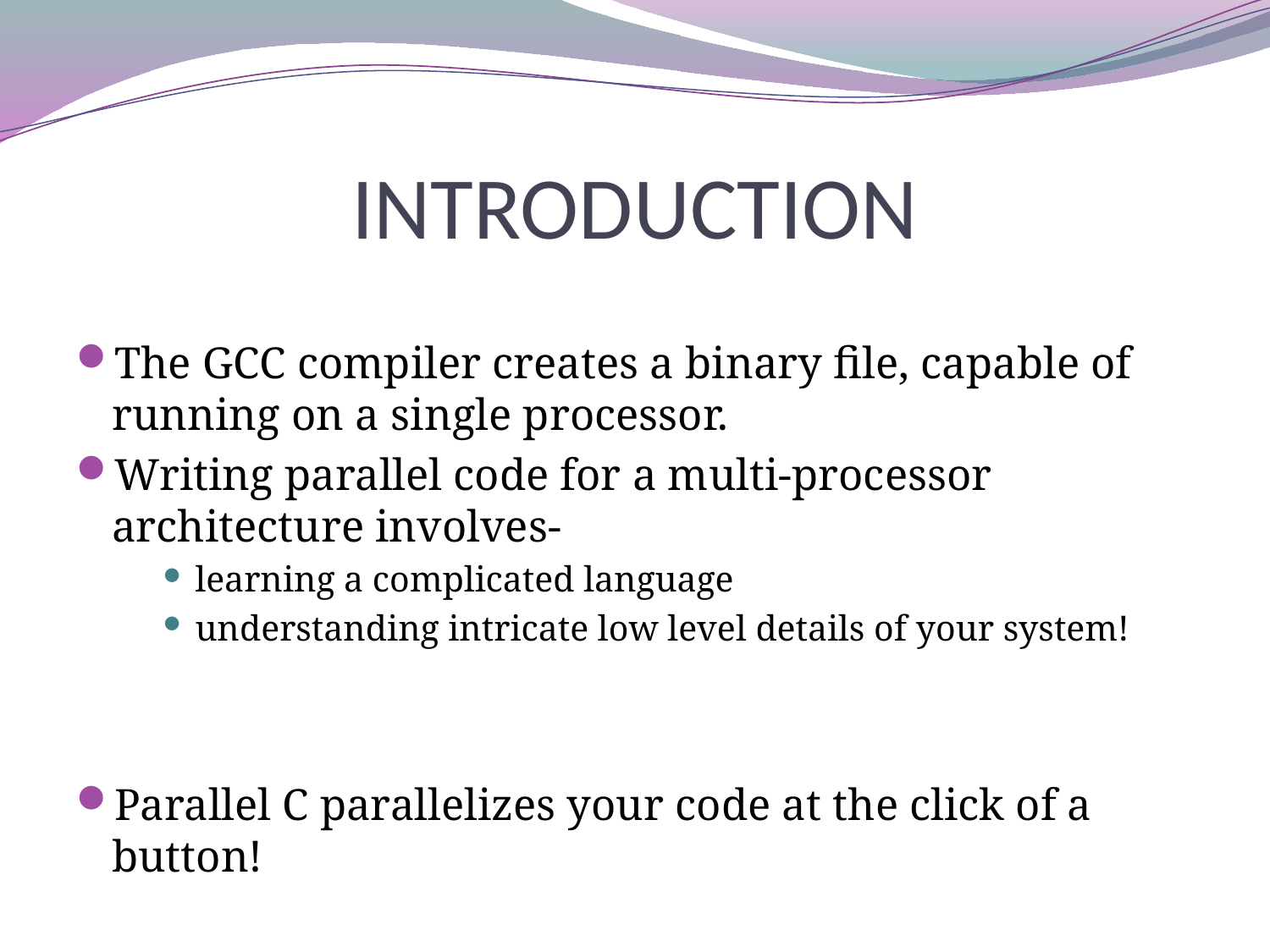

# INTRODUCTION

The GCC compiler creates a binary file, capable of running on a single processor.
Writing parallel code for a multi-processor architecture involves-
learning a complicated language
understanding intricate low level details of your system!

Parallel C parallelizes your code at the click of a button!